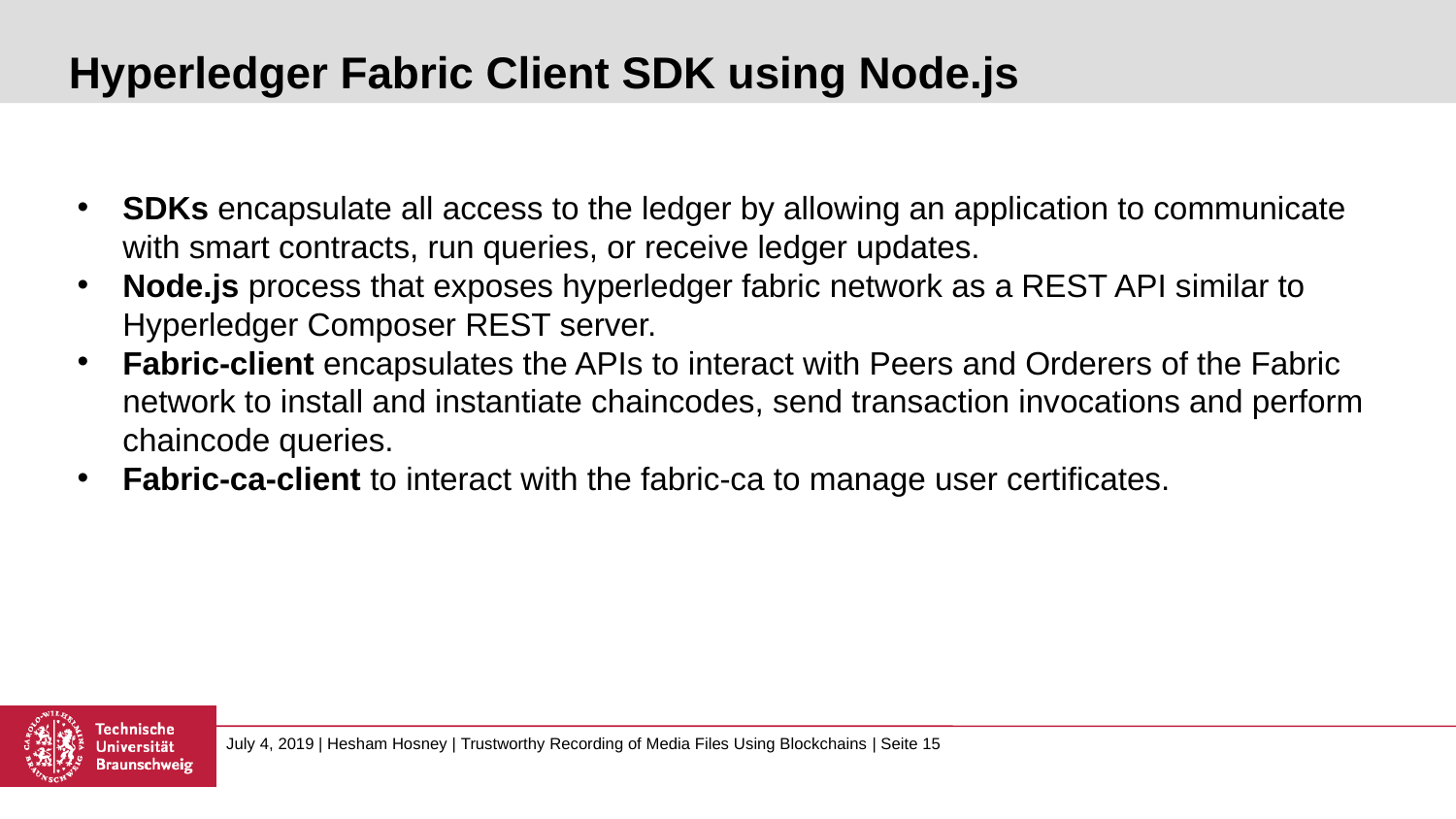

# Hyperledger Fabric Client SDK using Node.js

SDKs encapsulate all access to the ledger by allowing an application to communicate with smart contracts, run queries, or receive ledger updates.
Node.js process that exposes hyperledger fabric network as a REST API similar to Hyperledger Composer REST server.
Fabric-client encapsulates the APIs to interact with Peers and Orderers of the Fabric network to install and instantiate chaincodes, send transaction invocations and perform chaincode queries.
Fabric-ca-client to interact with the fabric-ca to manage user certificates.